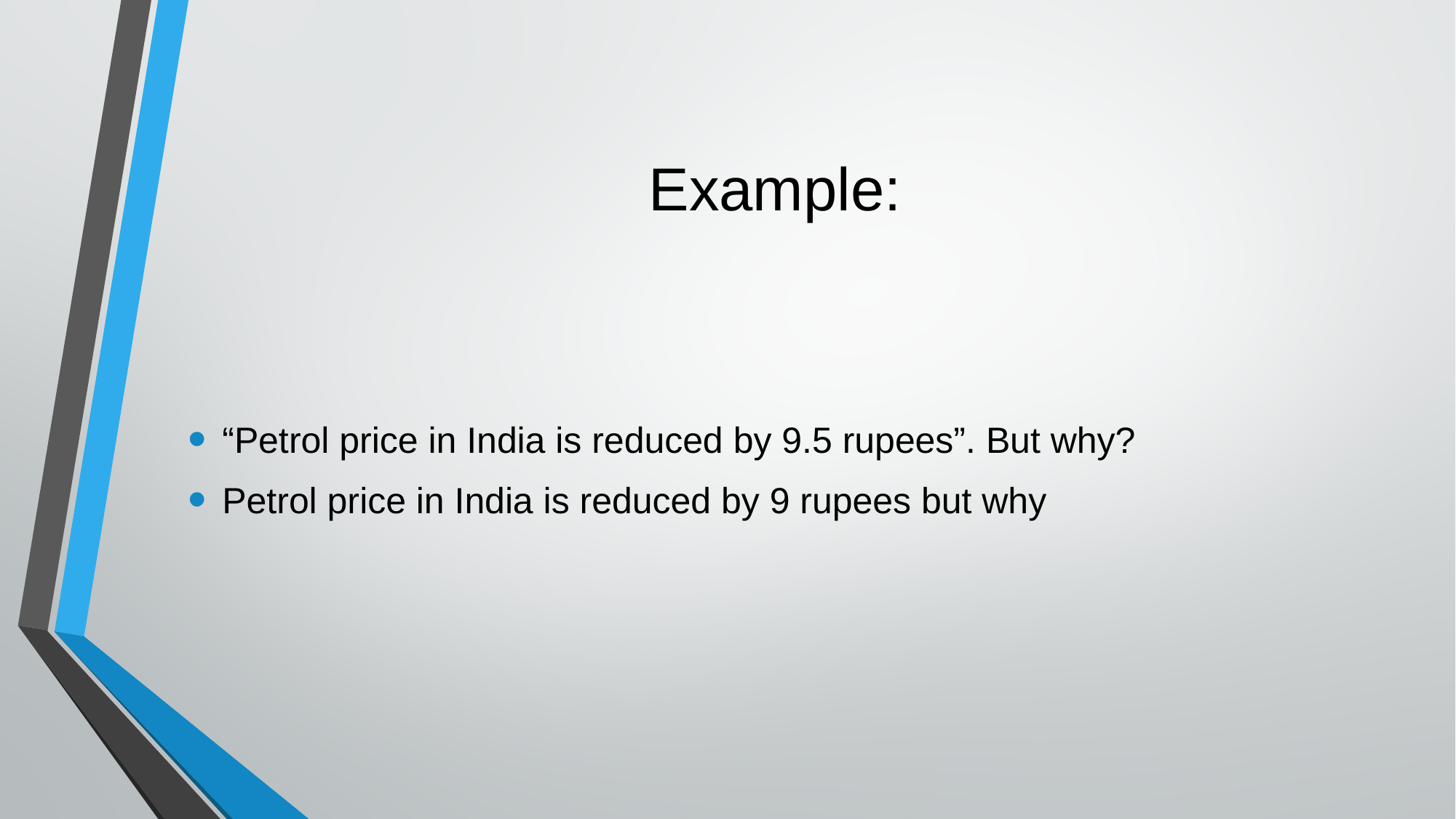

# Example:
“Petrol price in India is reduced by 9.5 rupees”. But why?
Petrol price in India is reduced by 9 rupees but why